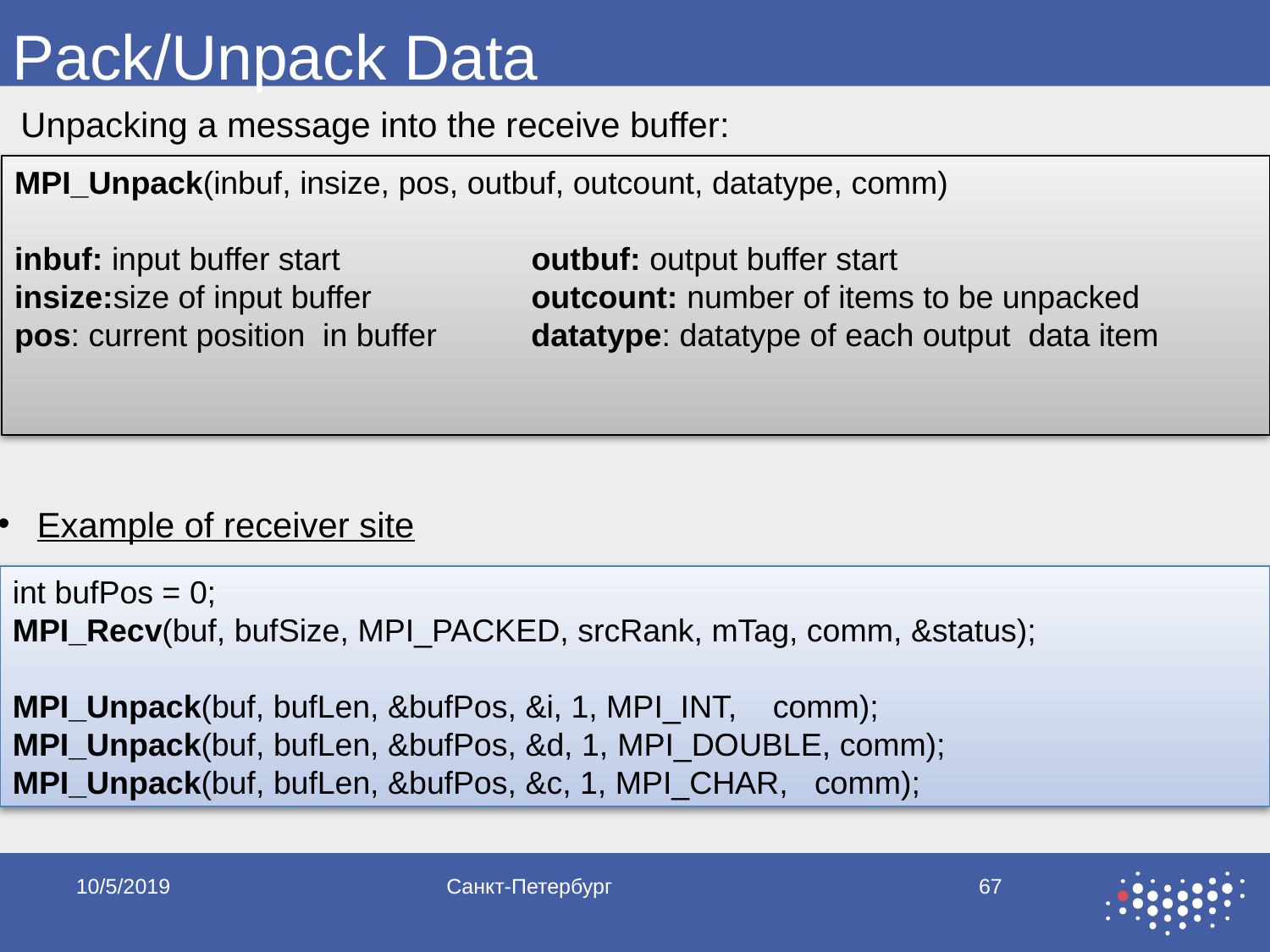

# Pack/Unpack Data
Unpacking a message into the receive buffer:
MPI_Unpack(inbuf, insize, pos, outbuf, outcount, datatype, comm)

inbuf: input buffer start		 outbuf: output buffer start
insize:size of input buffer   	 outcount: number of items to be unpacked
pos: current position  in buffer 	 datatype: datatype of each output  data item

Example of receiver site
int bufPos = 0;
MPI_Recv(buf, bufSize, MPI_PACKED, srcRank, mTag, comm, &status);

MPI_Unpack(buf, bufLen, &bufPos, &i, 1, MPI_INT,    comm);
MPI_Unpack(buf, bufLen, &bufPos, &d, 1, MPI_DOUBLE, comm);
MPI_Unpack(buf, bufLen, &bufPos, &c, 1, MPI_CHAR,   comm);
10/5/2019
Санкт-Петербург
67